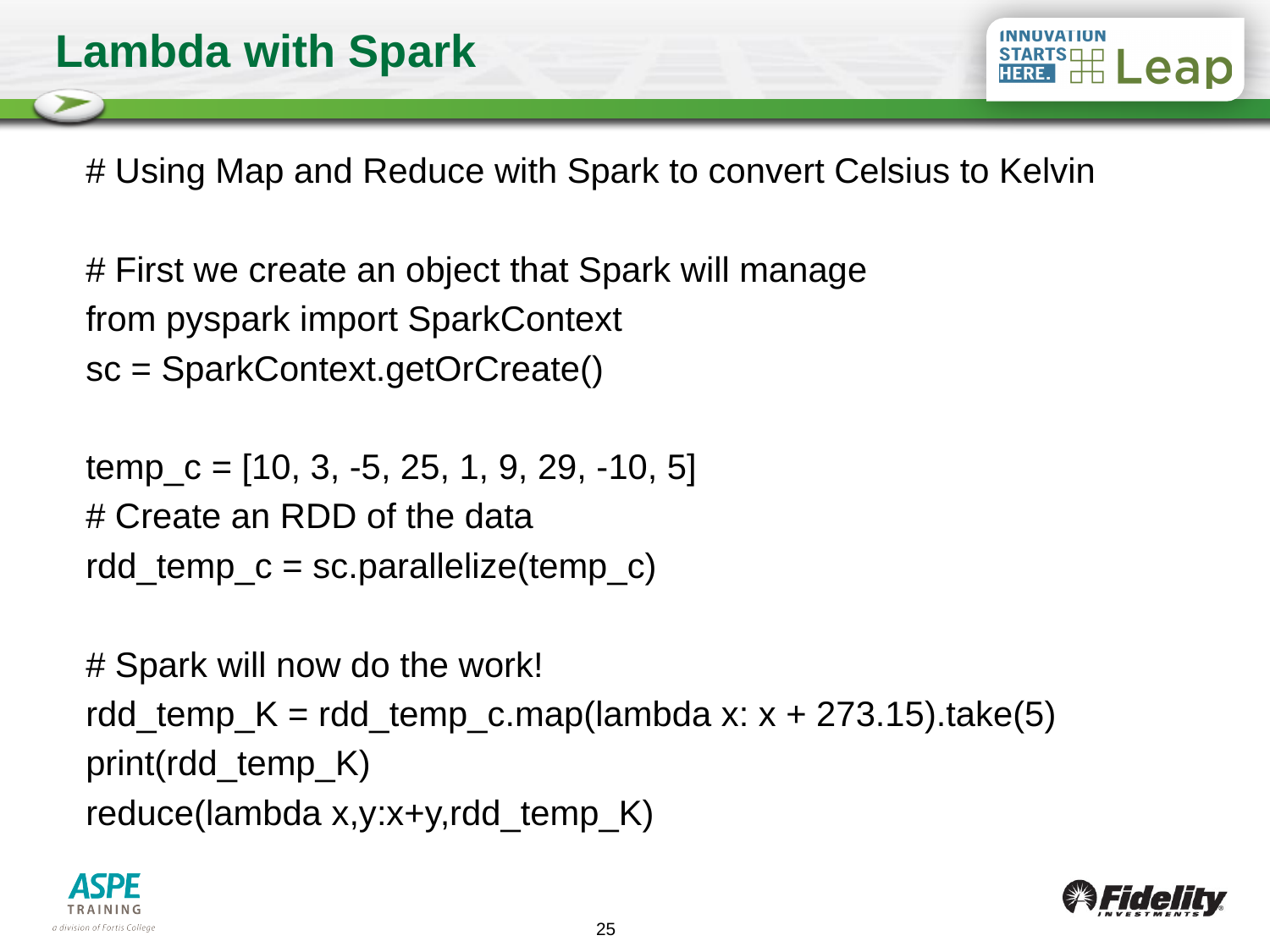

# Lambda with Spark
# Using Map and Reduce with Spark to convert Celsius to Kelvin

# First we create an object that Spark will manage
from pyspark import SparkContext
sc = SparkContext.getOrCreate()

temp_c = [10, 3, -5, 25, 1, 9, 29, -10, 5]
# Create an RDD of the data
rdd_temp_c = sc.parallelize(temp_c)

# Spark will now do the work!
rdd_temp_K = rdd_temp_c.map(lambda x: x + 273.15).take(5)
print(rdd_temp_K)
reduce(lambda x,y:x+y,rdd_temp_K)